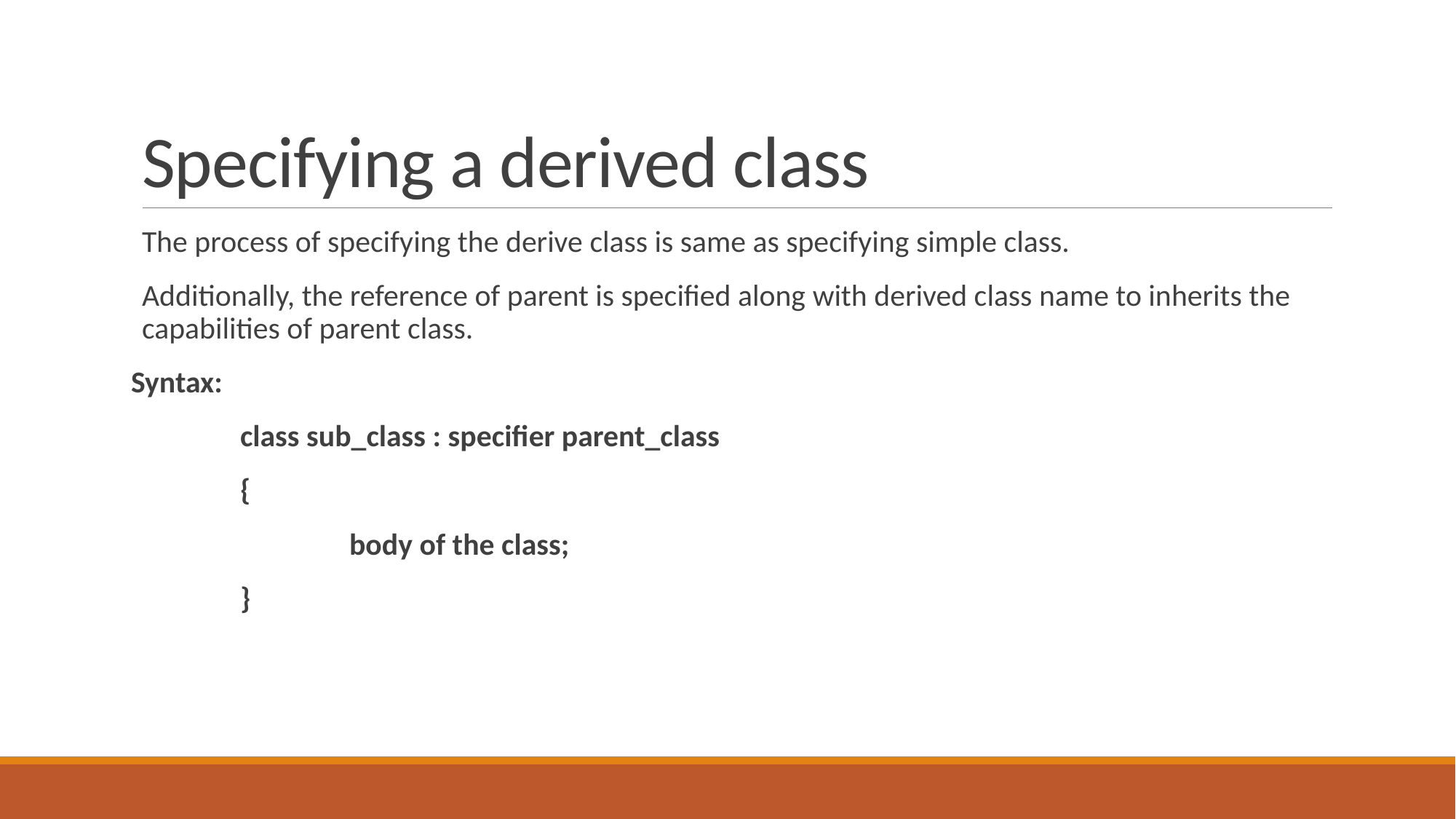

# Specifying a derived class
The process of specifying the derive class is same as specifying simple class.
Additionally, the reference of parent is specified along with derived class name to inherits the capabilities of parent class.
Syntax:
	class sub_class : specifier parent_class
	{
		body of the class;
	}